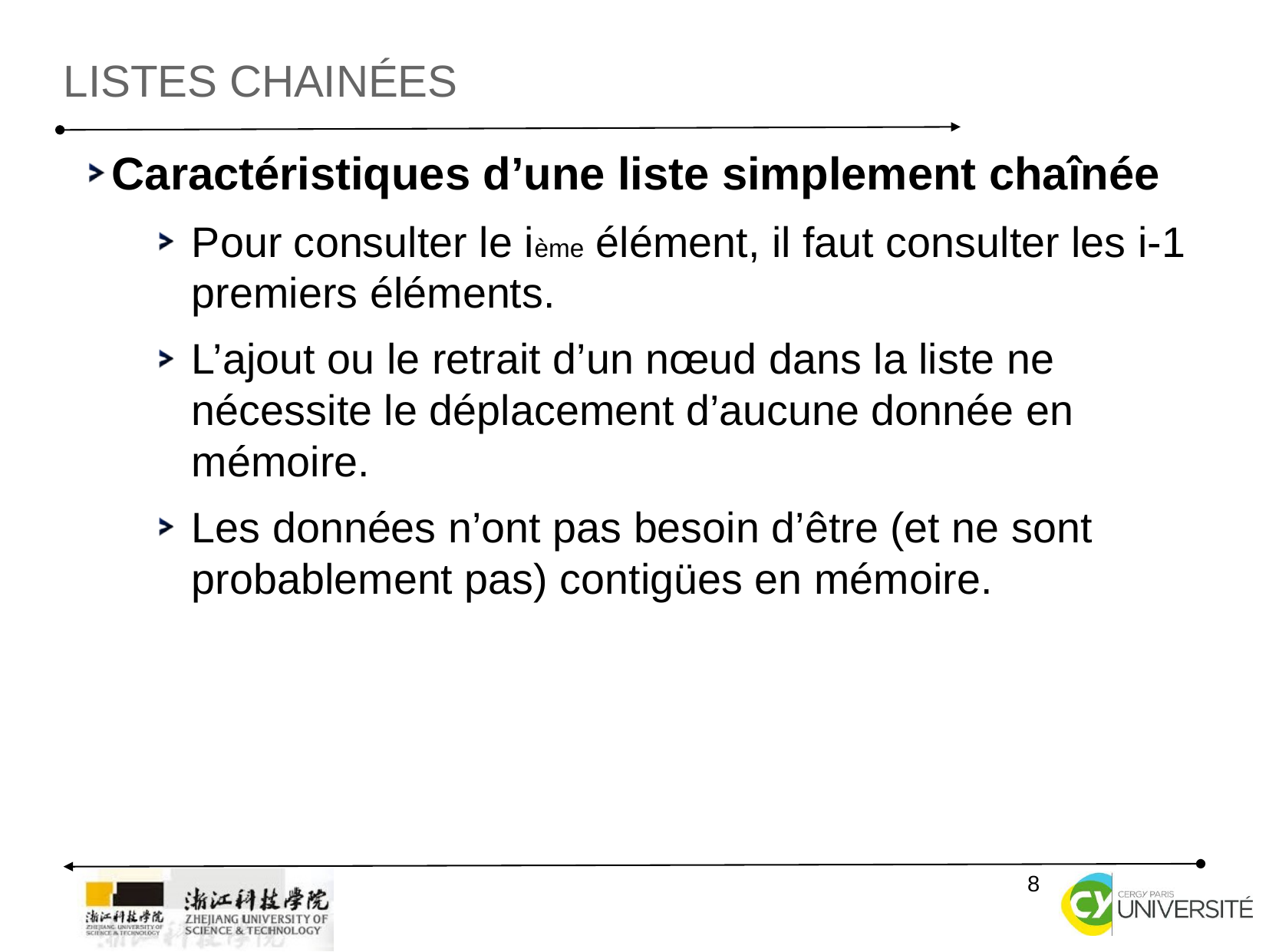

listes chainées
Caractéristiques d’une liste simplement chaînée
Pour consulter le ième élément, il faut consulter les i-1 premiers éléments.
L’ajout ou le retrait d’un nœud dans la liste ne nécessite le déplacement d’aucune donnée en mémoire.
Les données n’ont pas besoin d’être (et ne sont probablement pas) contigües en mémoire.